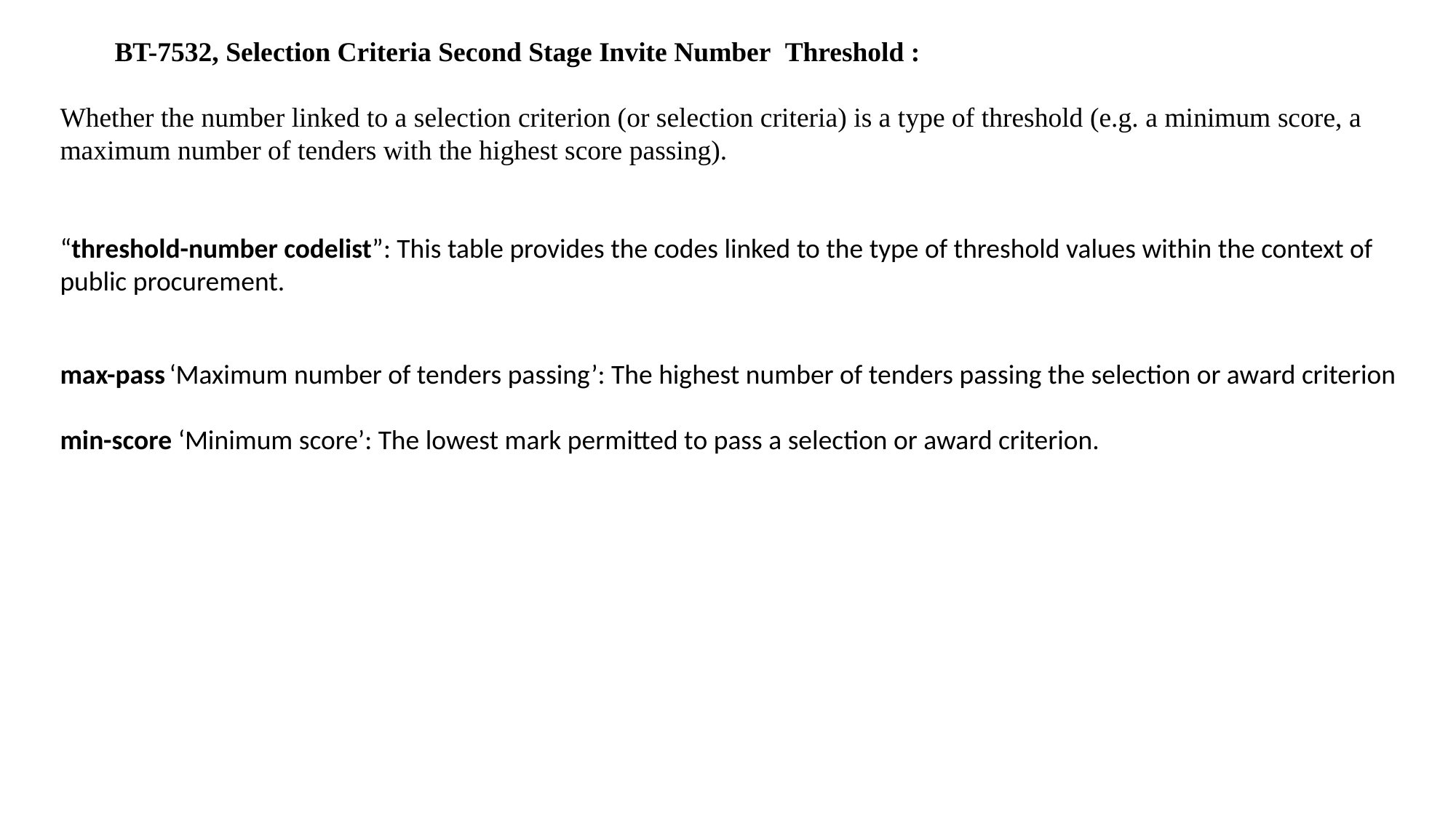

BT-7532, Selection Criteria Second Stage Invite Number  Threshold :

Whether the number linked to a selection criterion (or selection criteria) is a type of threshold (e.g. a minimum score, a maximum number of tenders with the highest score passing).

“threshold-number codelist”: This table provides the codes linked to the type of threshold values within the context of public procurement.

max-pass	‘Maximum number of tenders passing’: The highest number of tenders passing the selection or award criterion

min-score ‘Minimum score’: The lowest mark permitted to pass a selection or award criterion.